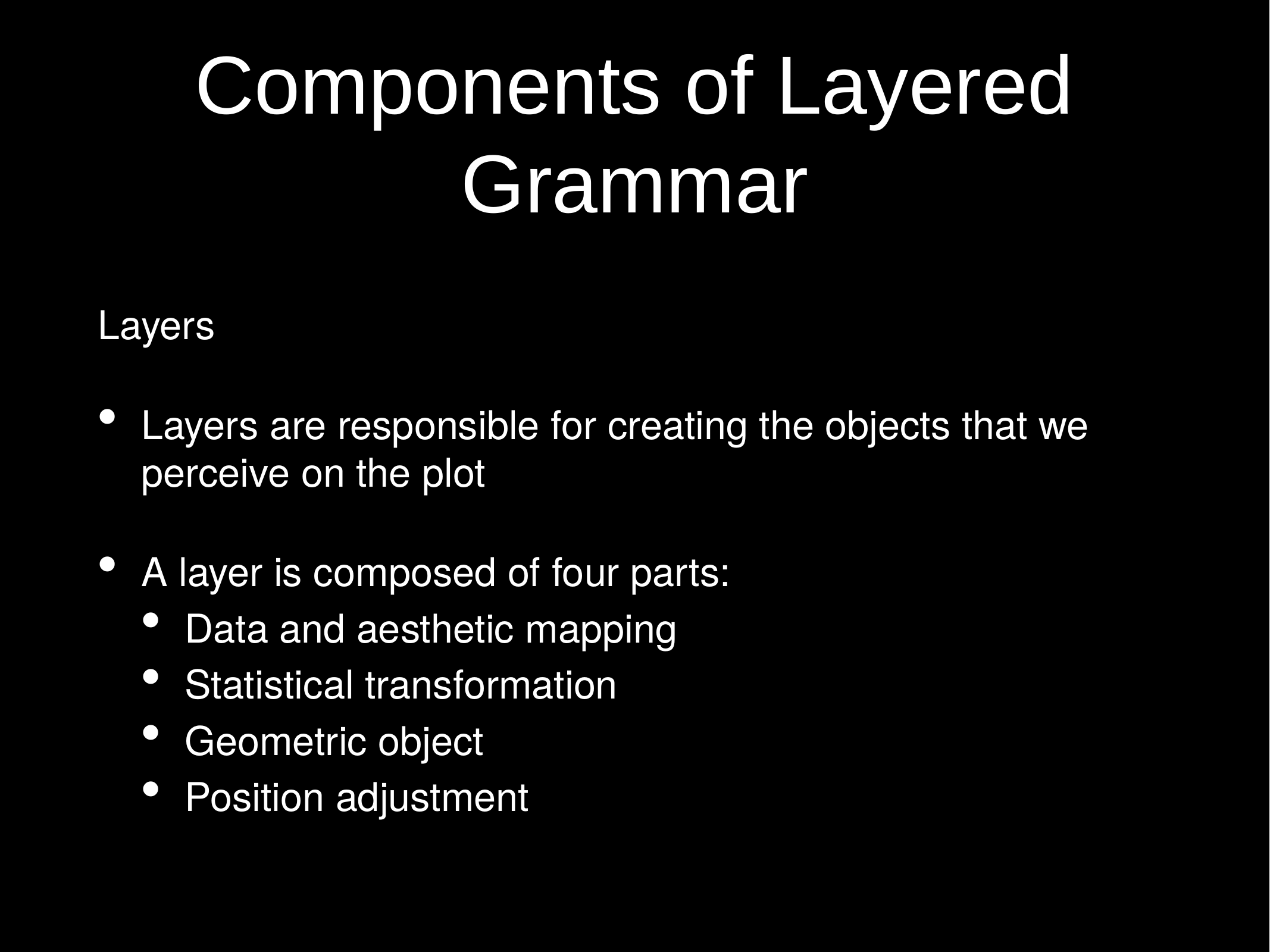

# Components of Layered Grammar
Layers
Layers are responsible for creating the objects that we perceive on the plot
A layer is composed of four parts:
Data and aesthetic mapping
Statistical transformation
Geometric object
Position adjustment